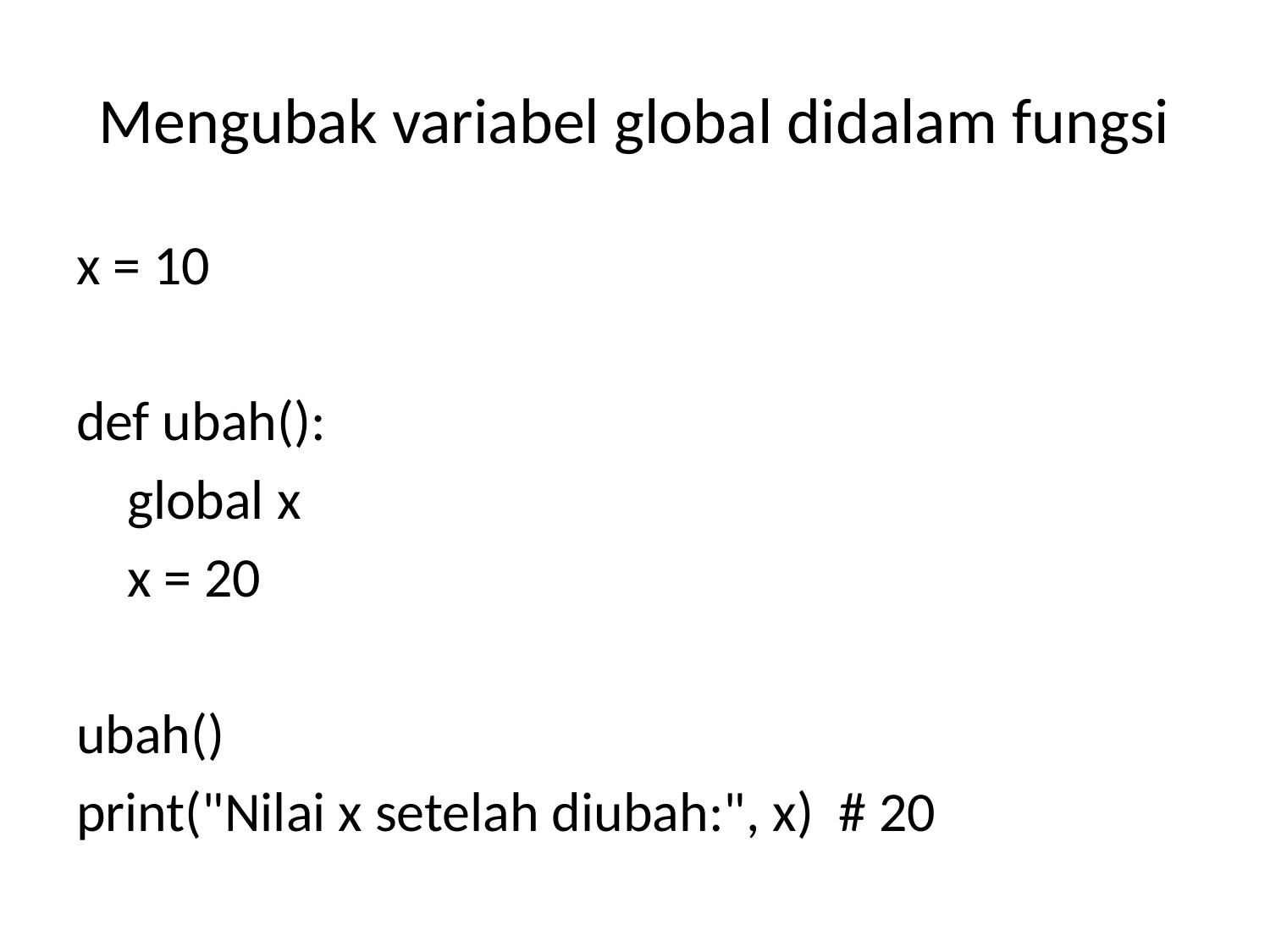

# Mengubak variabel global didalam fungsi
x = 10

def ubah():
    global x
    x = 20

ubah()
print("Nilai x setelah diubah:", x)  # 20